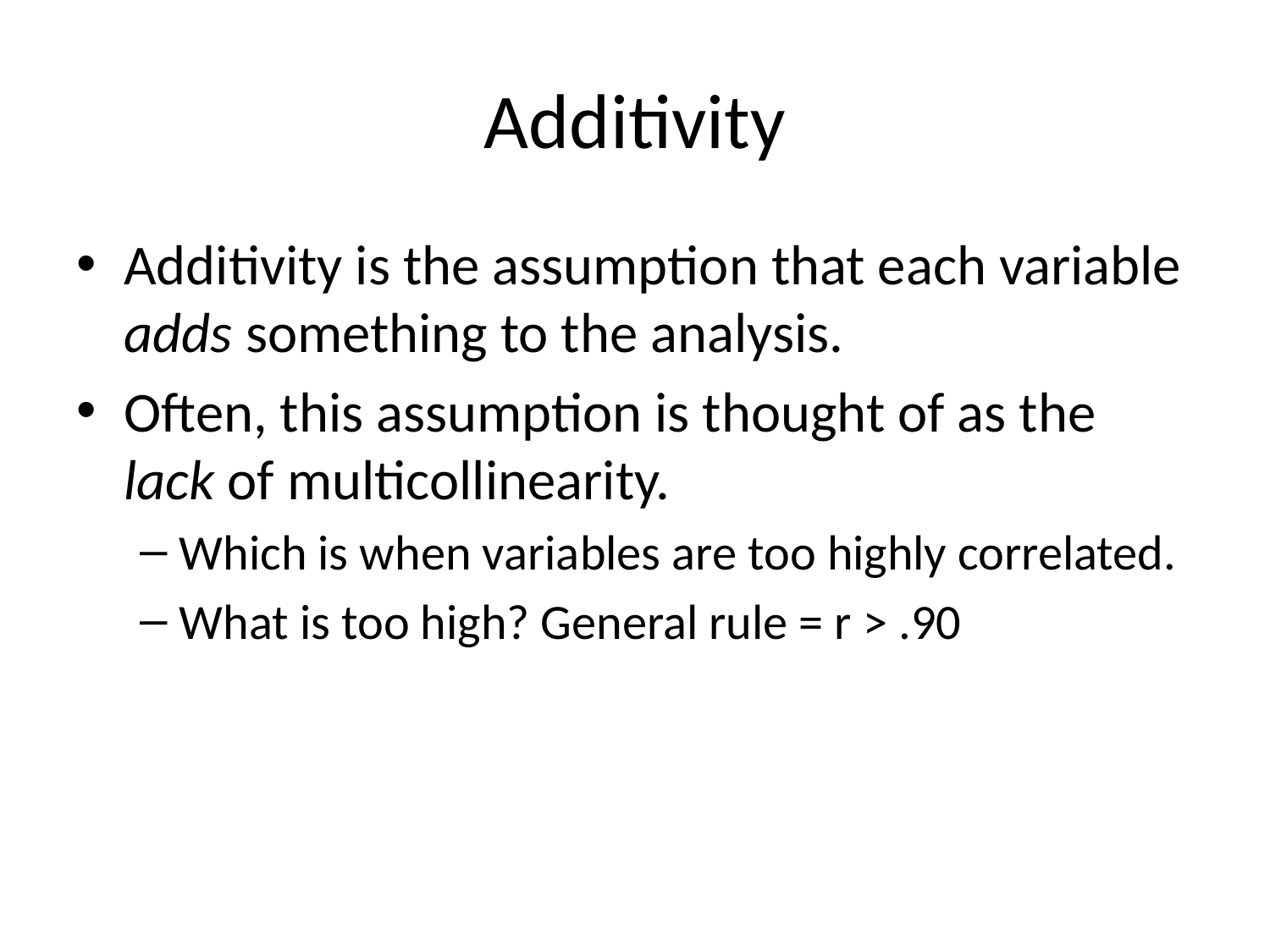

# Additivity
Additivity is the assumption that each variable adds something to the analysis.
Often, this assumption is thought of as the lack of multicollinearity.
Which is when variables are too highly correlated.
What is too high? General rule = r > .90